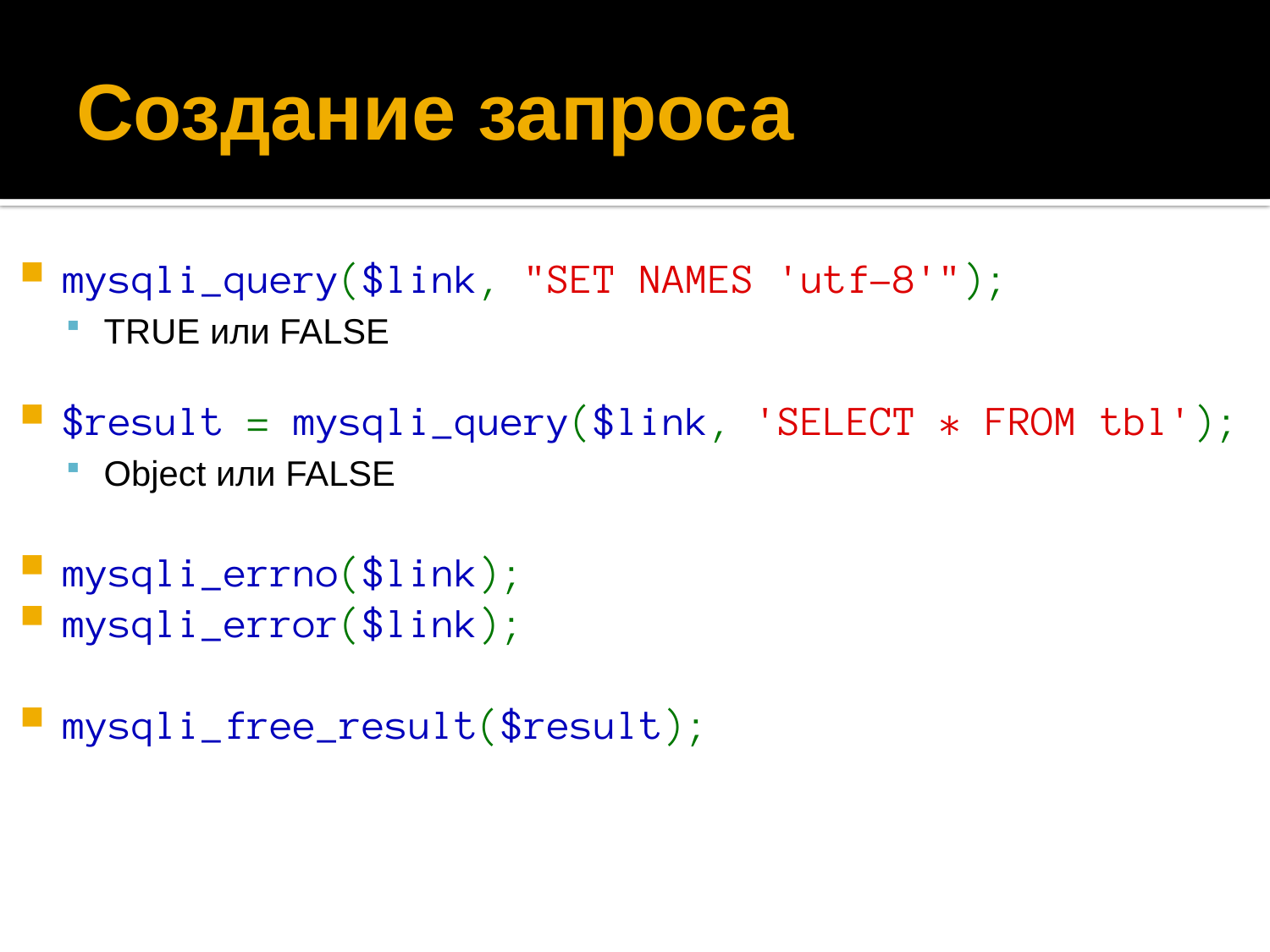

# Создание запроса
mysqli_query($link, "SET NAMES 'utf-8'");
TRUE или FALSE
$result = mysqli_query($link, 'SELECT * FROM tbl');
Object или FALSE

mysqli_errno($link);
mysqli_error($link);

mysqli_free_result($result);